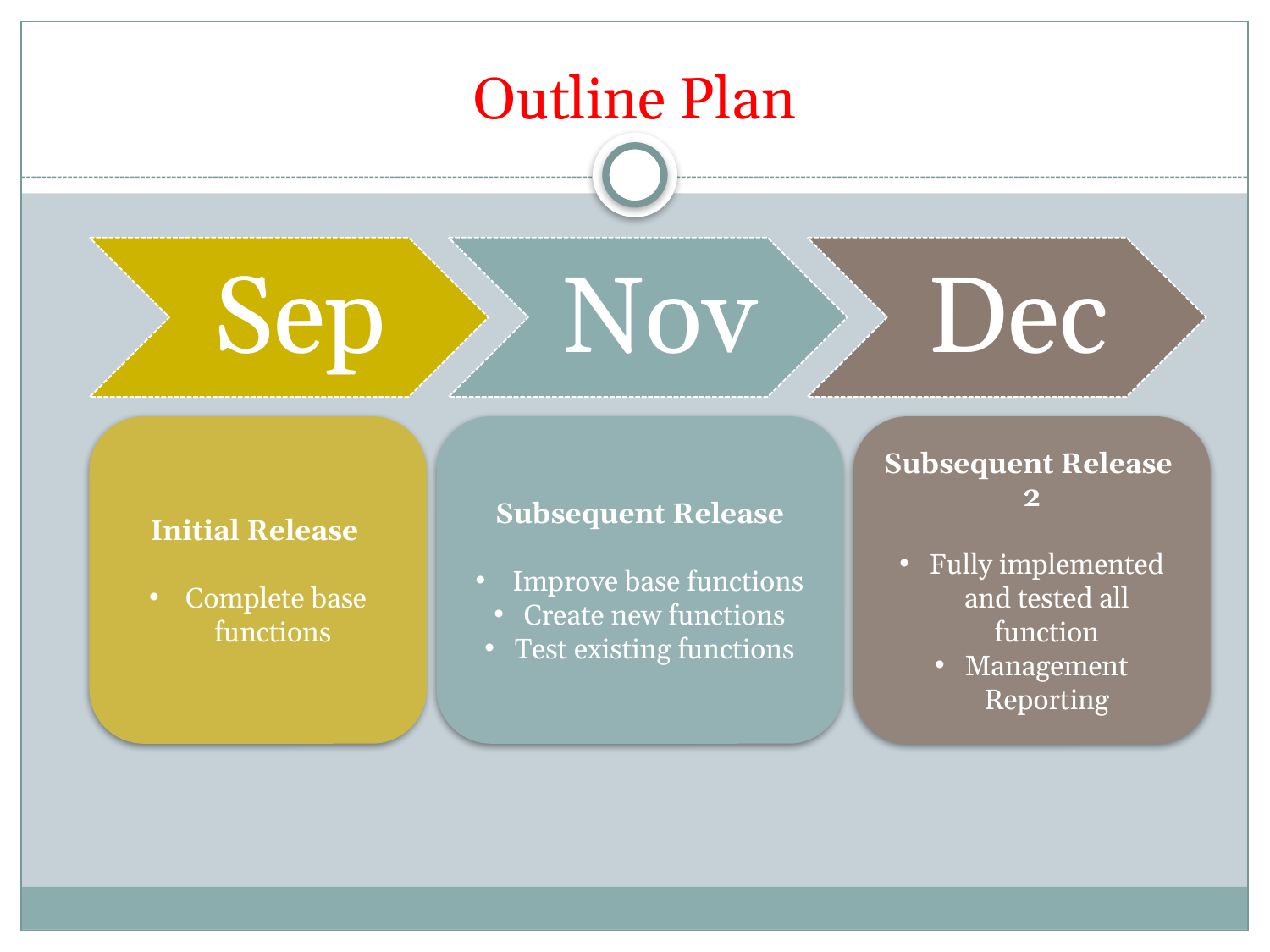

# Outline Plan
Sep
Nov
Dec
Initial Release
 Complete base functions
Subsequent Release
 Improve base functions
Create new functions
Test existing functions
Subsequent Release  2
Fully implemented and tested all function
Management Reporting